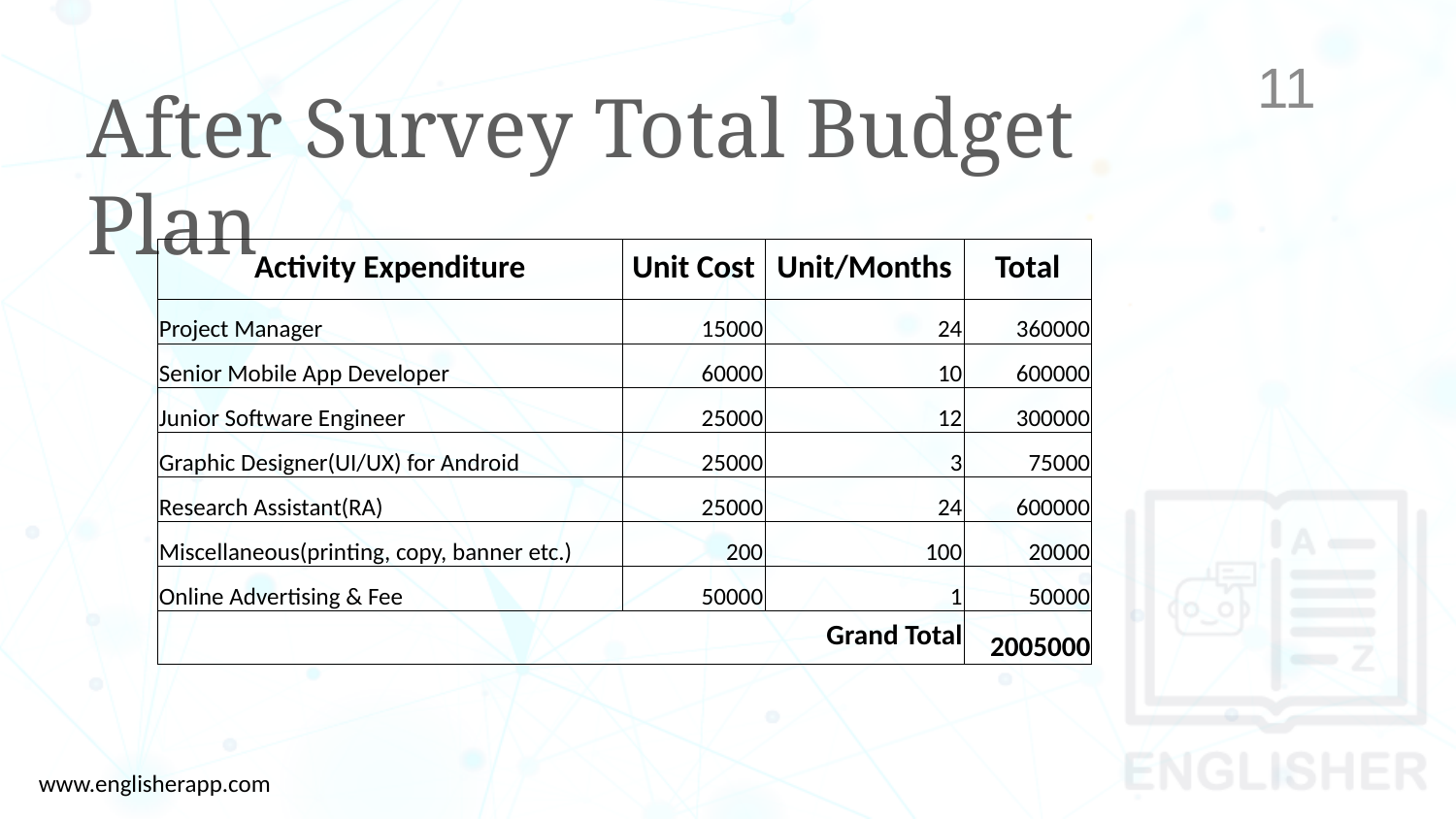

11
After Survey Total Budget Plan
| Activity Expenditure | Unit Cost | Unit/Months | Total |
| --- | --- | --- | --- |
| Project Manager | 15000 | 24 | 360000 |
| Senior Mobile App Developer | 60000 | 10 | 600000 |
| Junior Software Engineer | 25000 | 12 | 300000 |
| Graphic Designer(UI/UX) for Android | 25000 | 3 | 75000 |
| Research Assistant(RA) | 25000 | 24 | 600000 |
| Miscellaneous(printing, copy, banner etc.) | 200 | 100 | 20000 |
| Online Advertising & Fee | 50000 | 1 | 50000 |
| Grand Total |  |  | 2005000 |

www.englisherapp.com